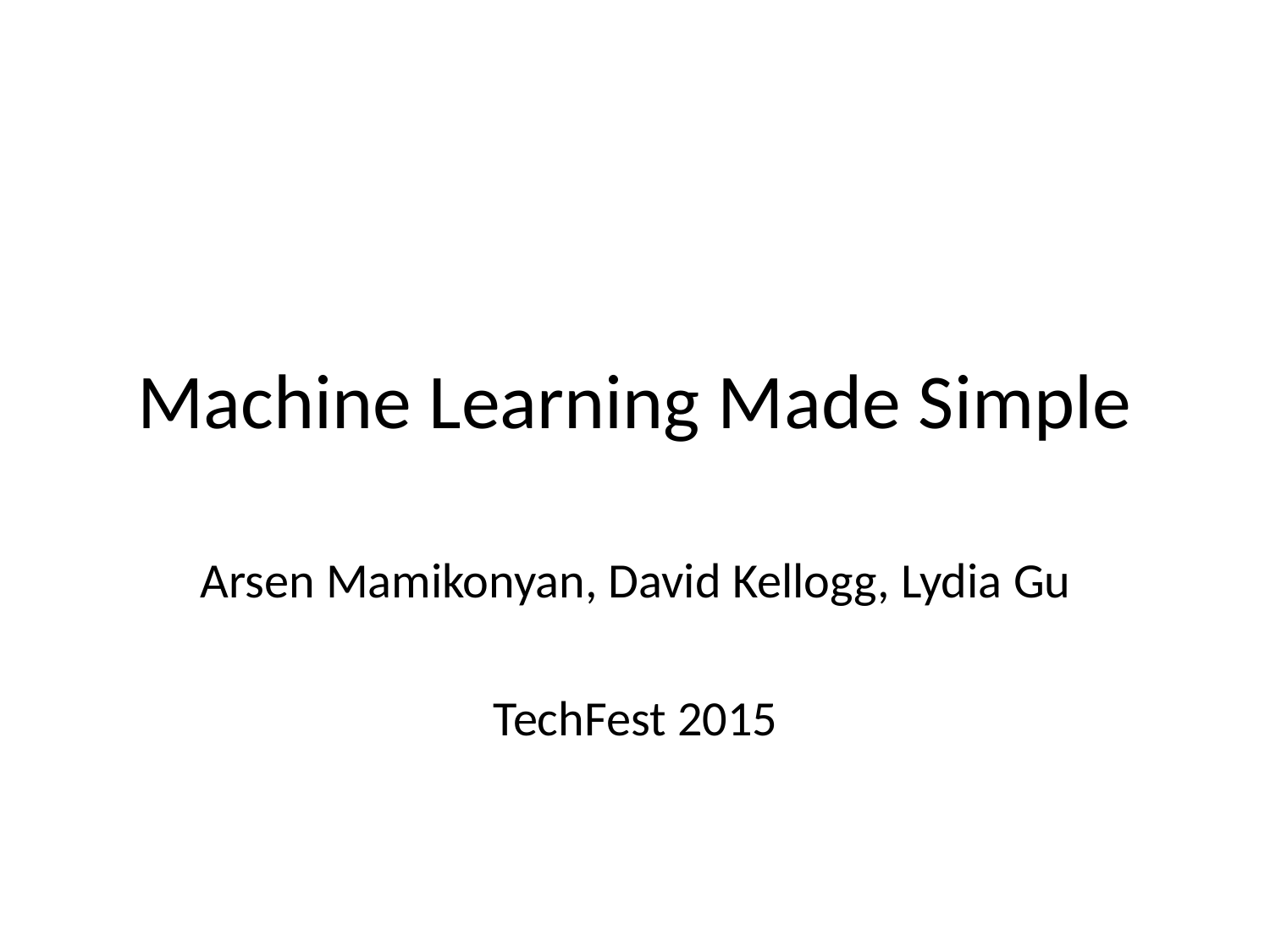

# Machine Learning Made Simple
Arsen Mamikonyan, David Kellogg, Lydia Gu

TechFest 2015